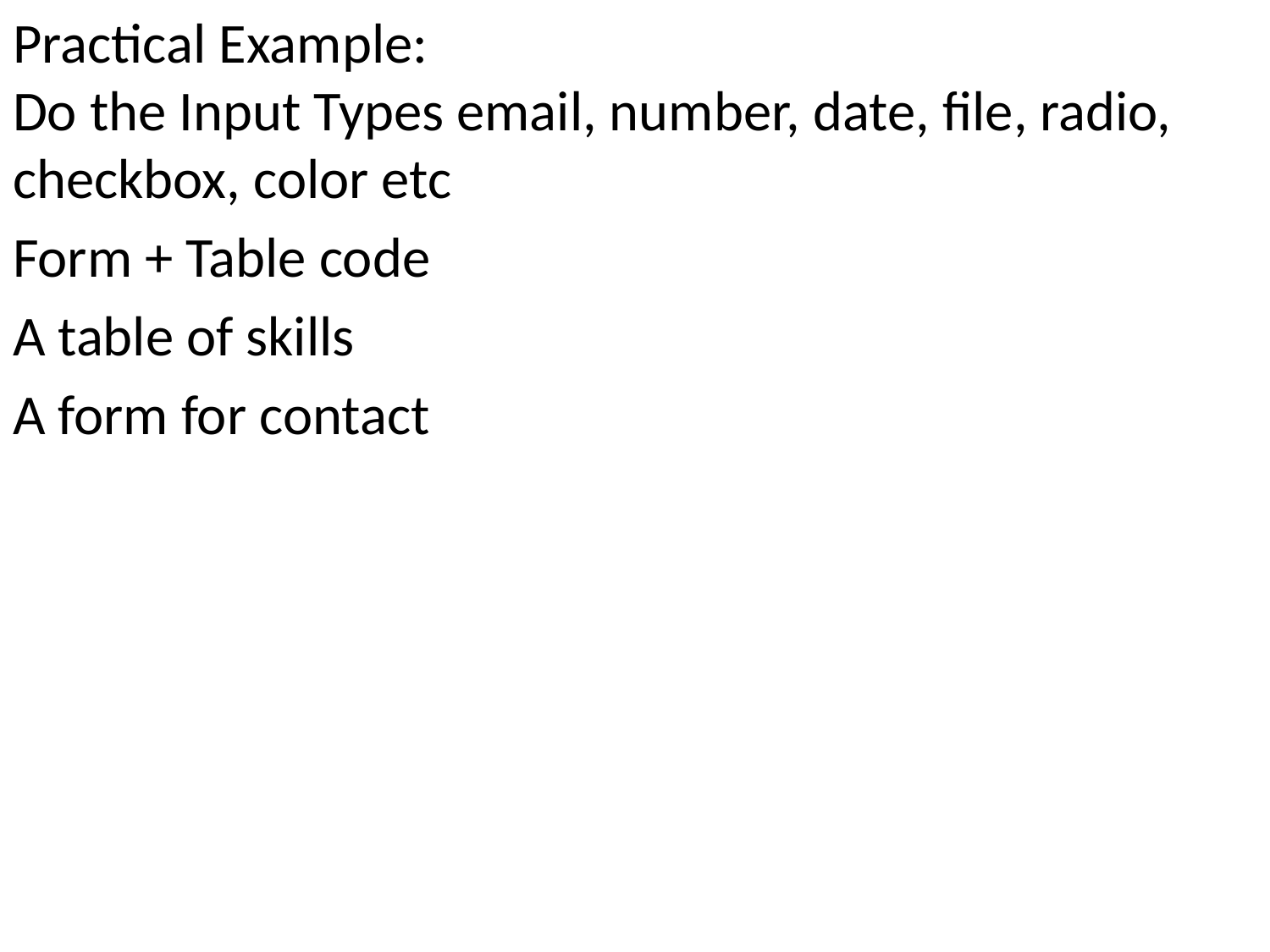

Practical Example:
Do the Input Types email, number, date, file, radio, checkbox, color etc
Form + Table code
A table of skills
A form for contact